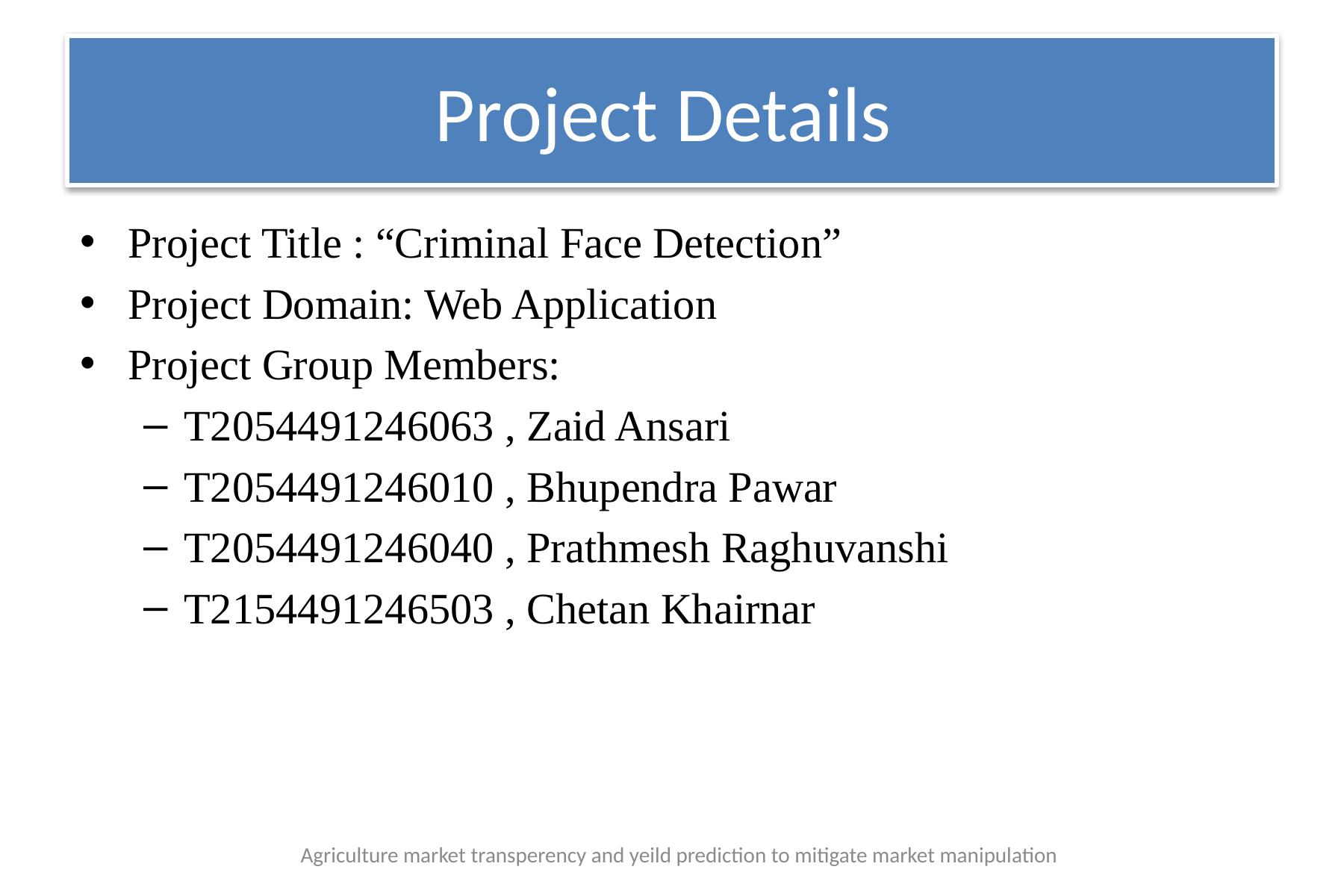

# Project Details
Project Title : “Criminal Face Detection”
Project Domain: Web Application
Project Group Members:
T2054491246063 , Zaid Ansari
T2054491246010 , Bhupendra Pawar
T2054491246040 , Prathmesh Raghuvanshi
T2154491246503 , Chetan Khairnar

Agriculture market transperency and yeild prediction to mitigate market manipulation